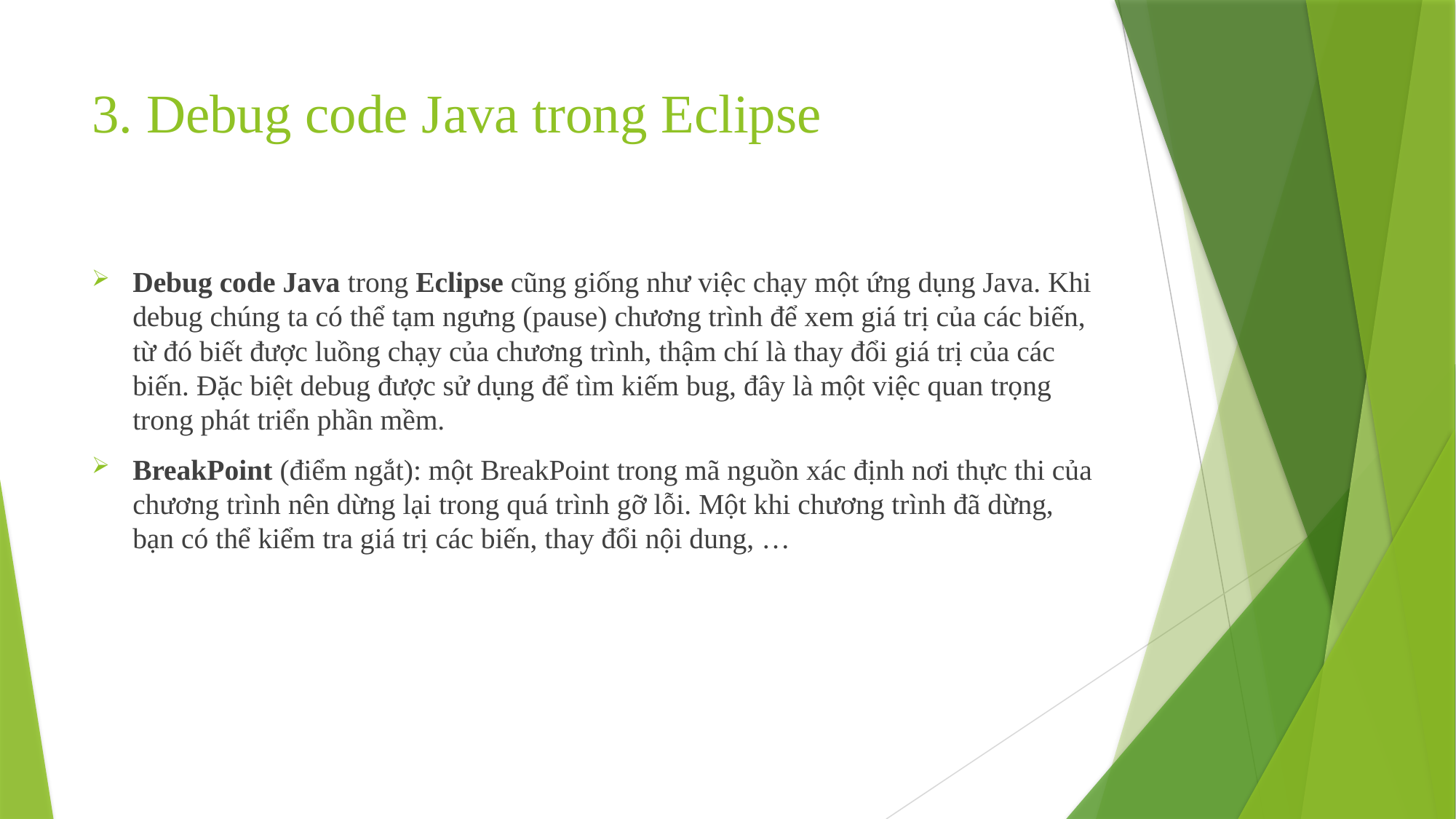

# 3. Debug code Java trong Eclipse
Debug code Java trong Eclipse cũng giống như việc chạy một ứng dụng Java. Khi debug chúng ta có thể tạm ngưng (pause) chương trình để xem giá trị của các biến, từ đó biết được luồng chạy của chương trình, thậm chí là thay đổi giá trị của các biến. Đặc biệt debug được sử dụng để tìm kiếm bug, đây là một việc quan trọng trong phát triển phần mềm.
BreakPoint (điểm ngắt): một BreakPoint trong mã nguồn xác định nơi thực thi của chương trình nên dừng lại trong quá trình gỡ lỗi. Một khi chương trình đã dừng, bạn có thể kiểm tra giá trị các biến, thay đổi nội dung, …